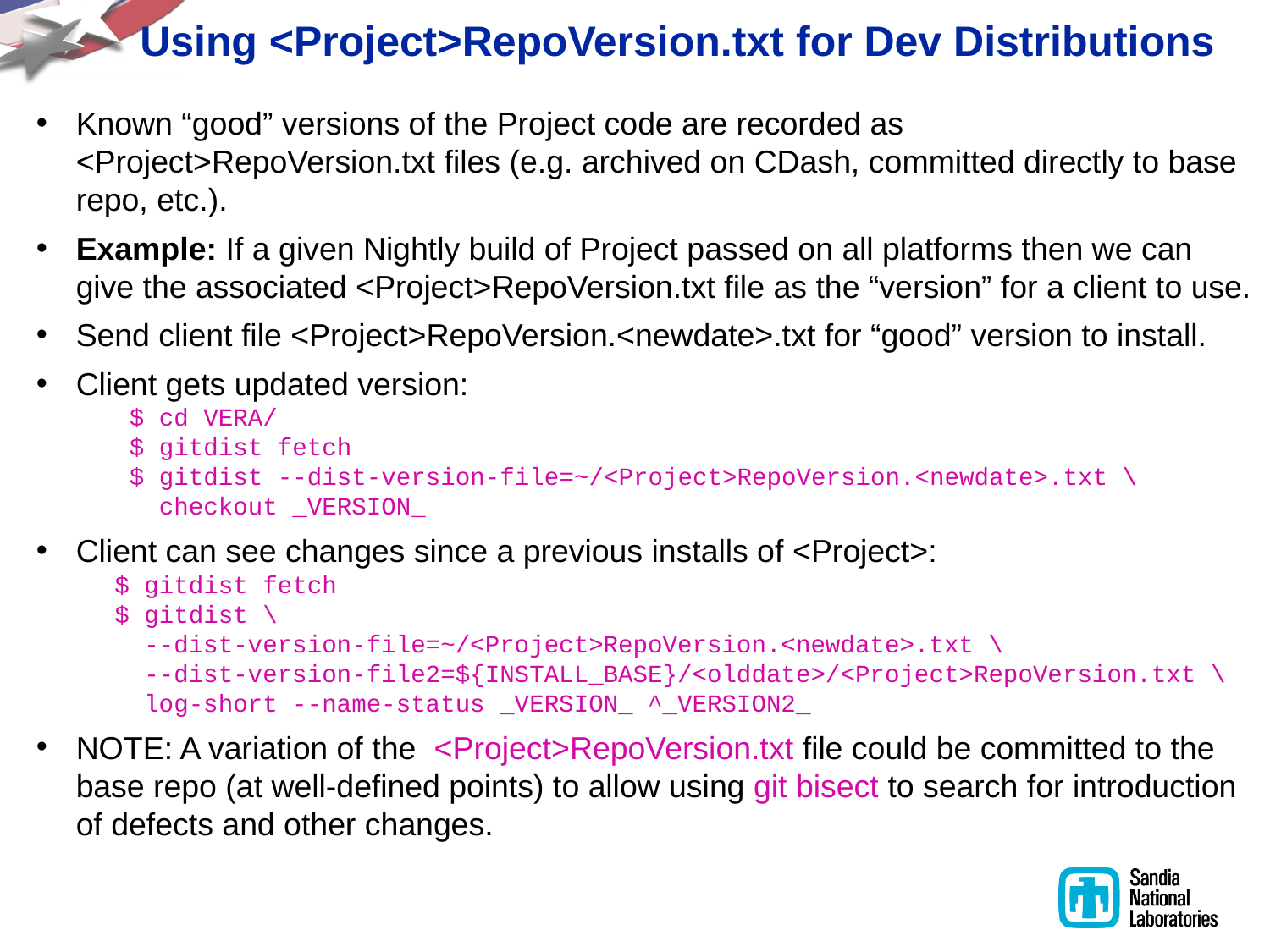

# Using <Project>RepoVersion.txt for Dev Distributions
Known “good” versions of the Project code are recorded as <Project>RepoVersion.txt files (e.g. archived on CDash, committed directly to base repo, etc.).
Example: If a given Nightly build of Project passed on all platforms then we can give the associated <Project>RepoVersion.txt file as the “version” for a client to use.
Send client file <Project>RepoVersion.<newdate>.txt for “good” version to install.
Client gets updated version:
  $ cd VERA/
  $ gitdist fetch
  $ gitdist --dist-version-file=~/<Project>RepoVersion.<newdate>.txt \
    checkout _VERSION_
Client can see changes since a previous installs of <Project>:
 $ gitdist fetch
 $ gitdist \
   --dist-version-file=~/<Project>RepoVersion.<newdate>.txt \
   --dist-version-file2=${INSTALL_BASE}/<olddate>/<Project>RepoVersion.txt \
   log-short --name-status _VERSION_ ^_VERSION2_
NOTE: A variation of the  <Project>RepoVersion.txt file could be committed to the base repo (at well-defined points) to allow using git bisect to search for introduction of defects and other changes.